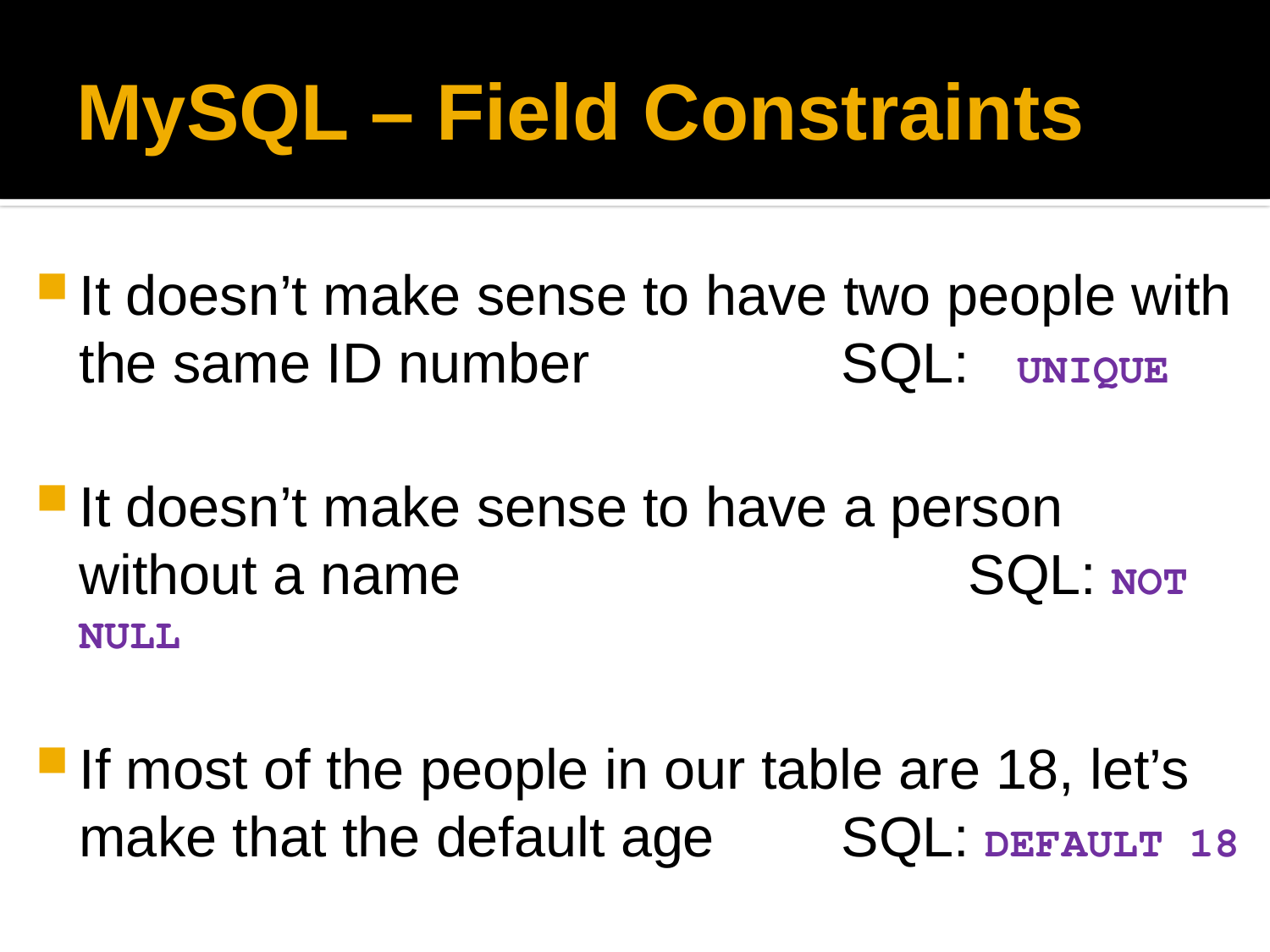

# MySQL – Field Constraints
It doesn’t make sense to have two people with the same ID number		SQL:   UNIQUE

It doesn’t make sense to have a person without a name				SQL: NOT NULL

If most of the people in our table are 18, let’s make that the default age   	SQL: DEFAULT 18